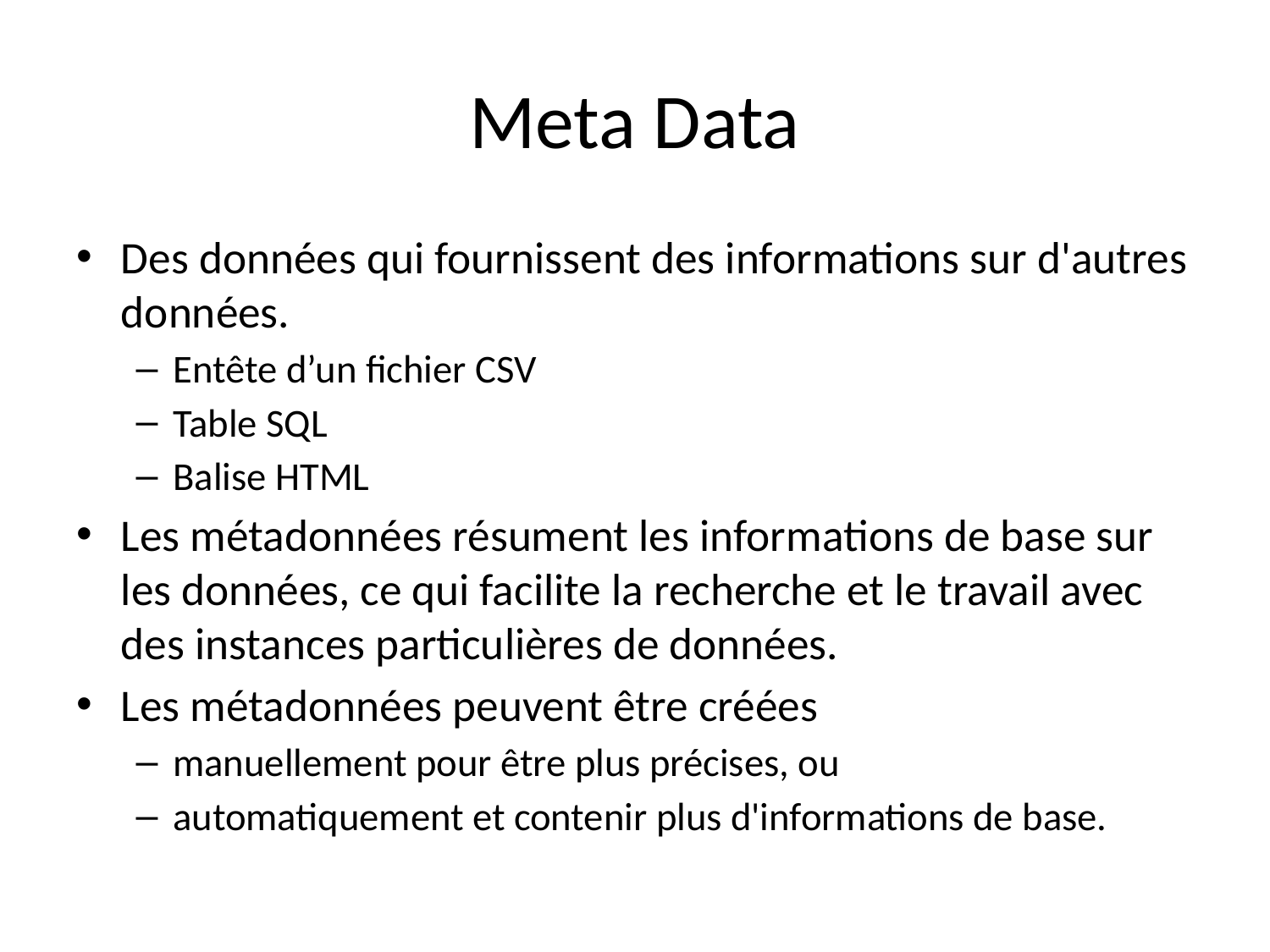

# Meta Data
Des données qui fournissent des informations sur d'autres données.
Entête d’un fichier CSV
Table SQL
Balise HTML
Les métadonnées résument les informations de base sur les données, ce qui facilite la recherche et le travail avec des instances particulières de données.
Les métadonnées peuvent être créées
manuellement pour être plus précises, ou
automatiquement et contenir plus d'informations de base.